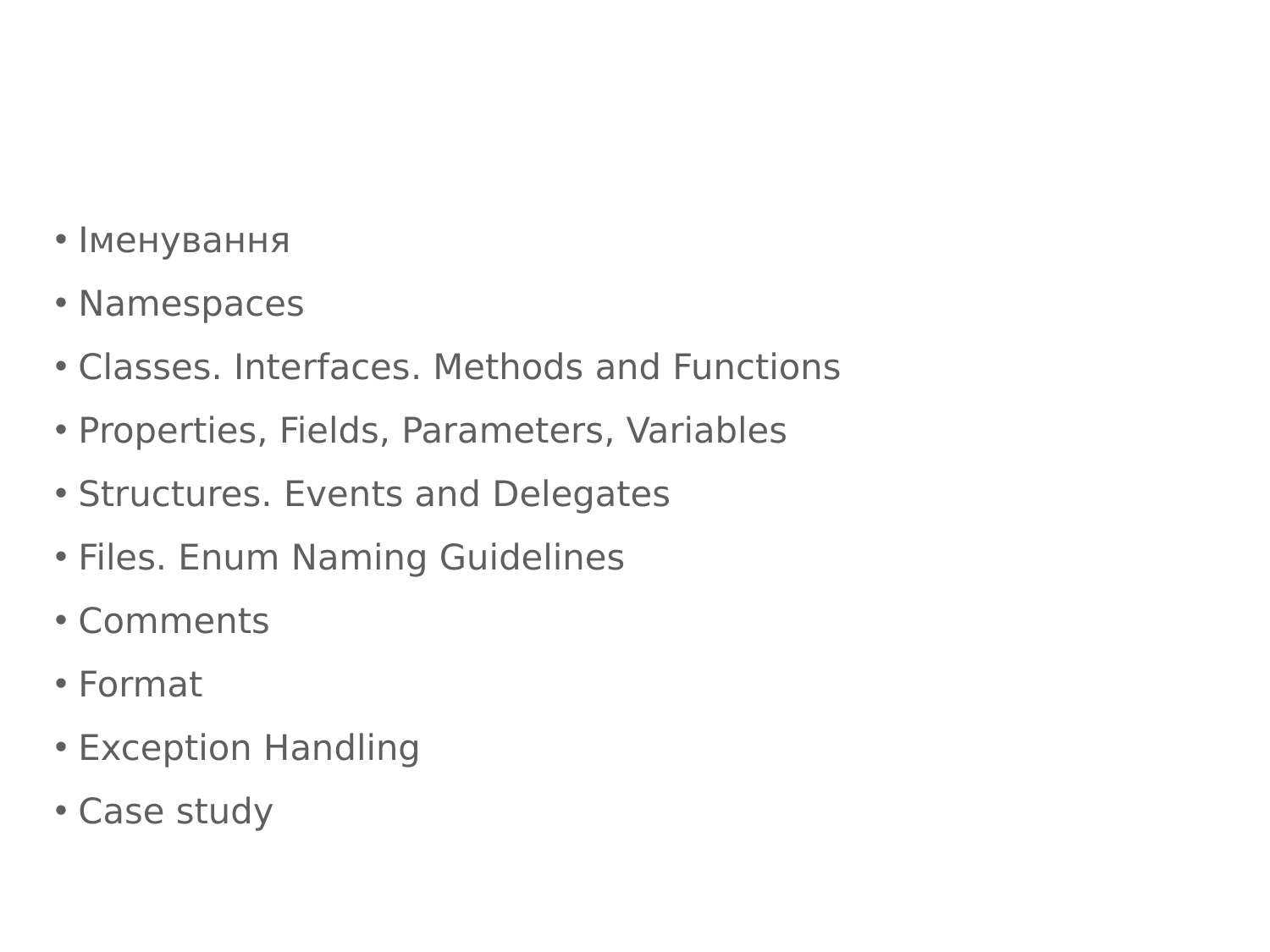

#
 Іменування
 Namespaces
 Classes. Interfaces. Methods and Functions
 Properties, Fields, Parameters, Variables
 Structures. Events and Delegates
 Files. Enum Naming Guidelines
 Comments
 Format
 Exception Handling
 Case study